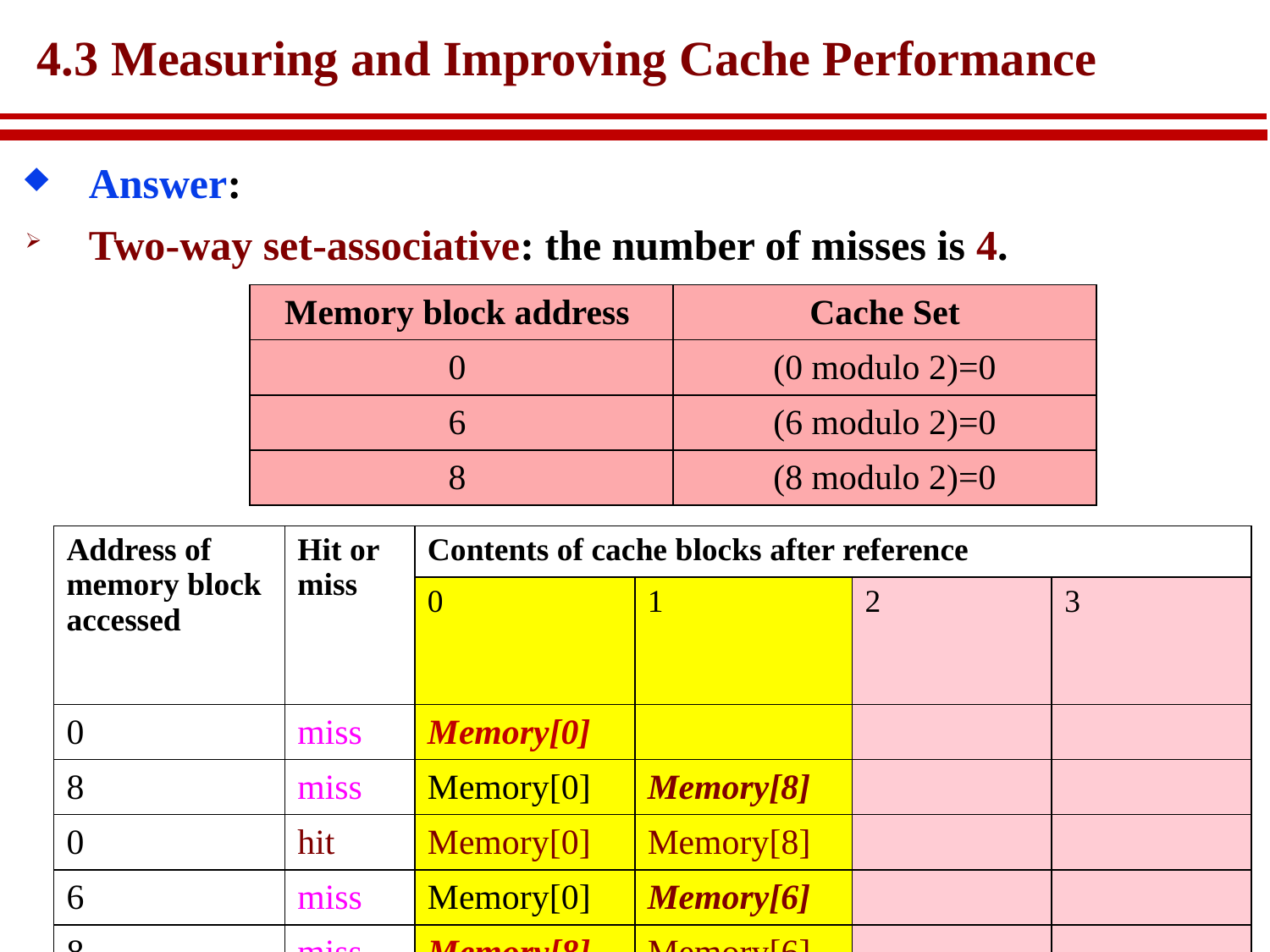

# 4.3 Measuring and Improving Cache Performance
Answer:
Two-way set-associative: the number of misses is 4.
| Memory block address | Cache Set |
| --- | --- |
| 0 | (0 modulo 2)=0 |
| 6 | (6 modulo 2)=0 |
| 8 | (8 modulo 2)=0 |
| Address of memory block accessed | Hit or miss | Contents of cache blocks after reference |  |  |  |
| --- | --- | --- | --- | --- | --- |
|  |  | 0 | 1 | 2 | 3 |
| 0 | miss | Memory[0] |  |  |  |
| 8 | miss | Memory[0] | Memory[8] |  |  |
| 0 | hit | Memory[0] | Memory[8] |  |  |
| 6 | miss | Memory[0] | Memory[6] |  |  |
| 8 | miss | Memory[8] | Memory[6] |  |  |